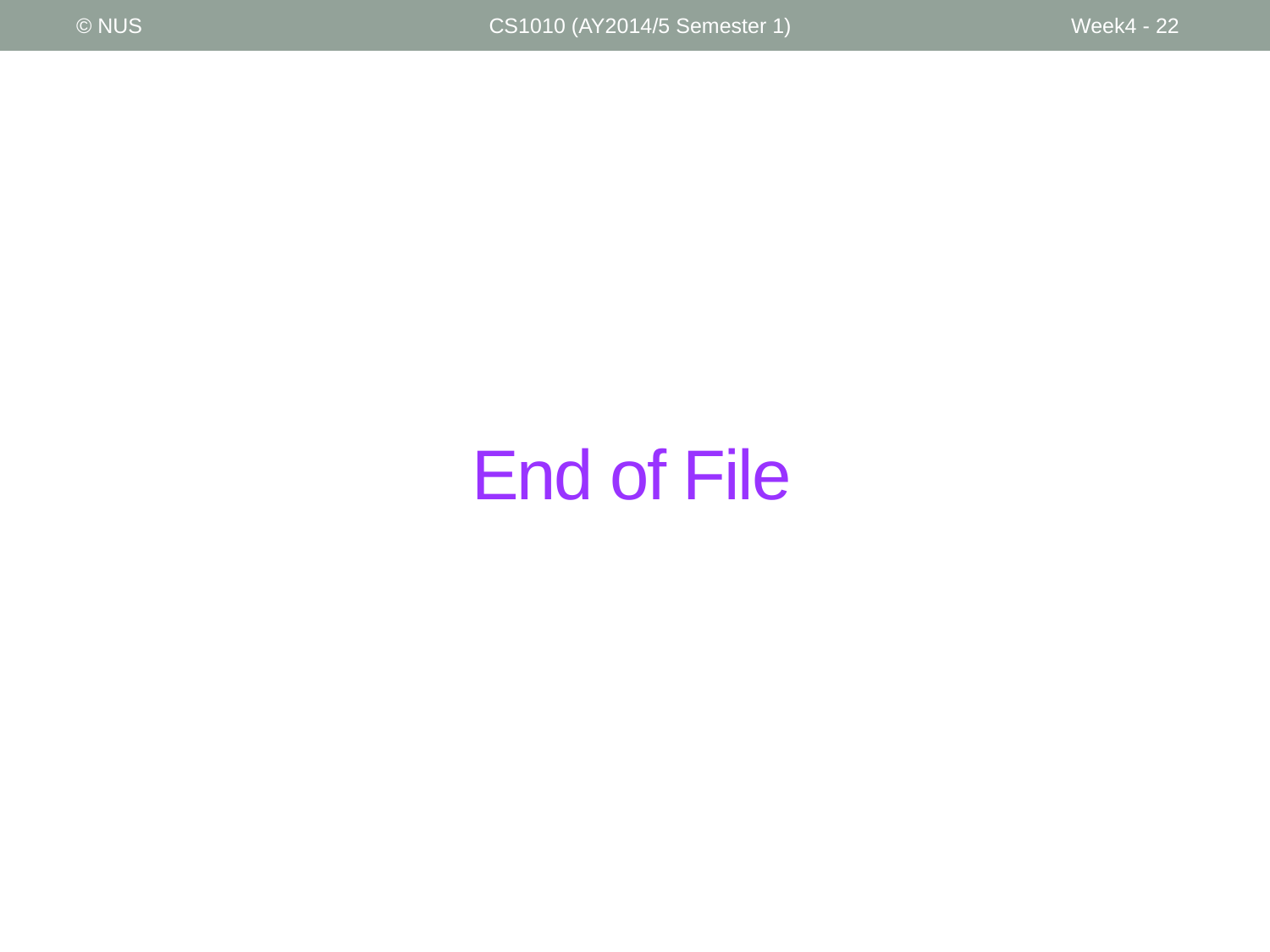

© NUS
CS1010 (AY2014/5 Semester 1)
Week4 - 22
# End of File